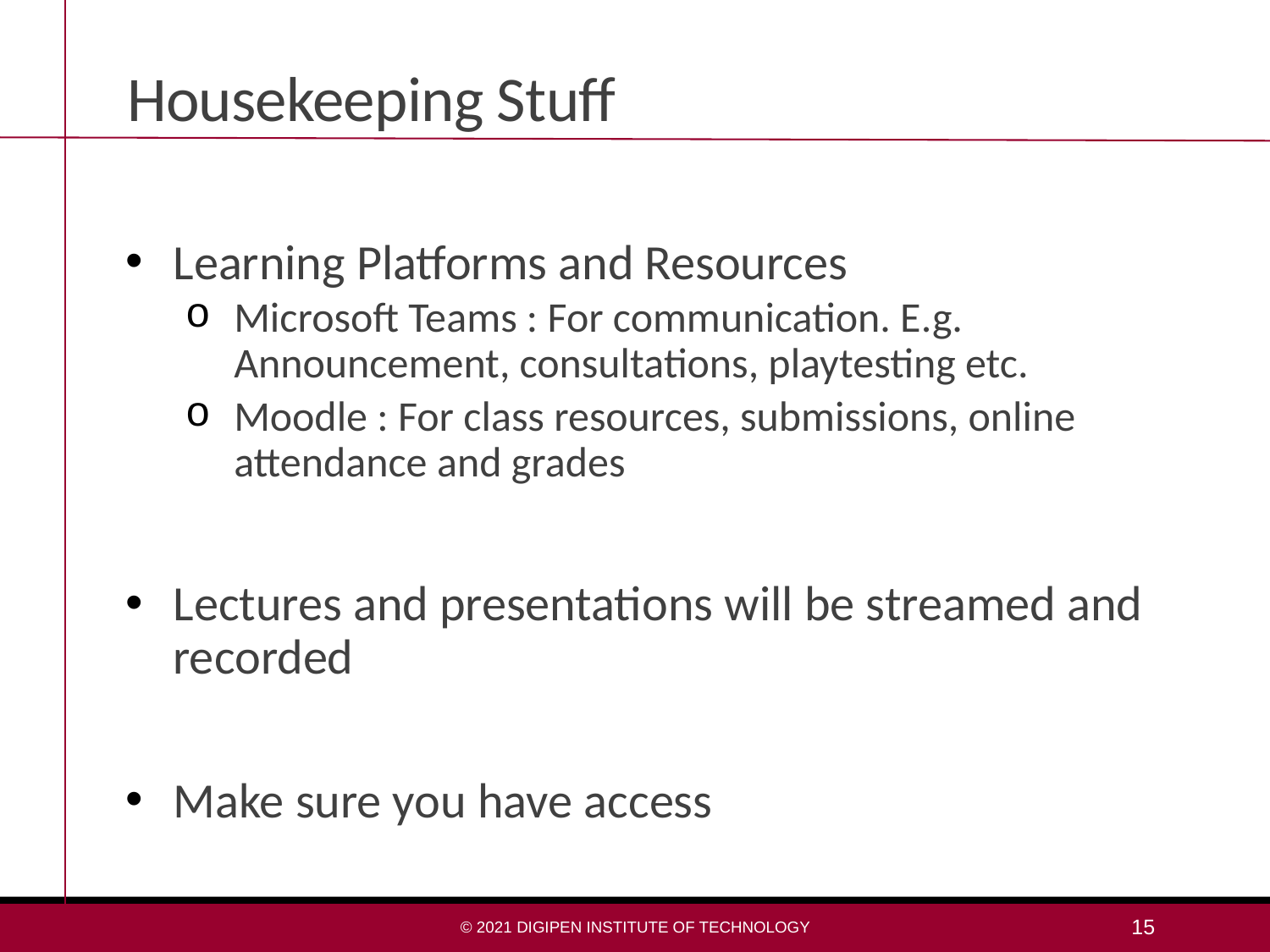

# Housekeeping Stuff

Learning Platforms and Resources
Microsoft Teams : For communication. E.g. Announcement, consultations, playtesting etc.
Moodle : For class resources, submissions, online attendance and grades

Lectures and presentations will be streamed and recorded

Make sure you have access

© 2021 DigiPen Institute of Technology
15